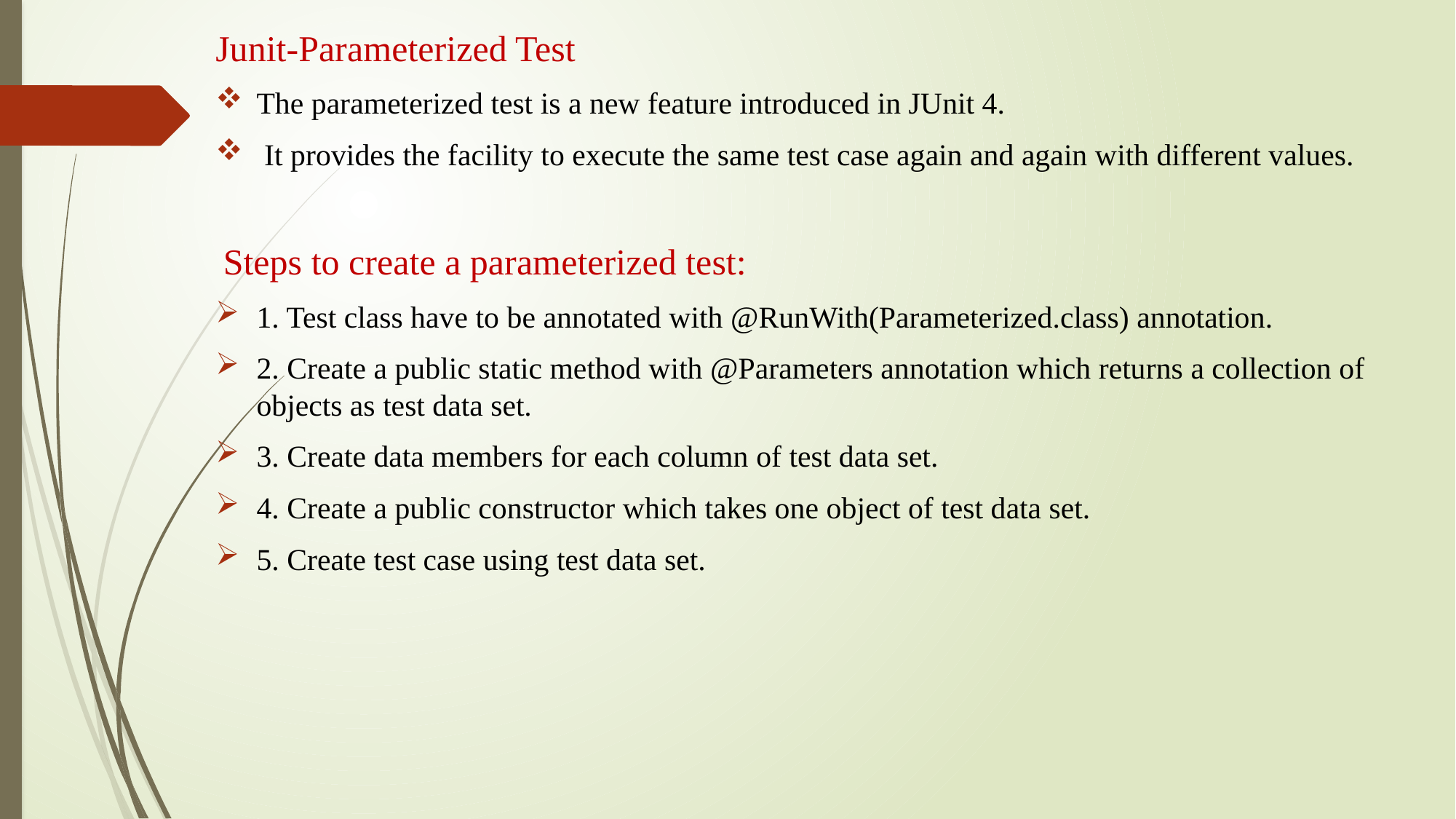

Junit-Parameterized Test
The parameterized test is a new feature introduced in JUnit 4.
 It provides the facility to execute the same test case again and again with different values.

 Steps to create a parameterized test:
1. Test class have to be annotated with @RunWith(Parameterized.class) annotation.
2. Create a public static method with @Parameters annotation which returns a collection of objects as test data set.
3. Create data members for each column of test data set.
4. Create a public constructor which takes one object of test data set.
5. Create test case using test data set.